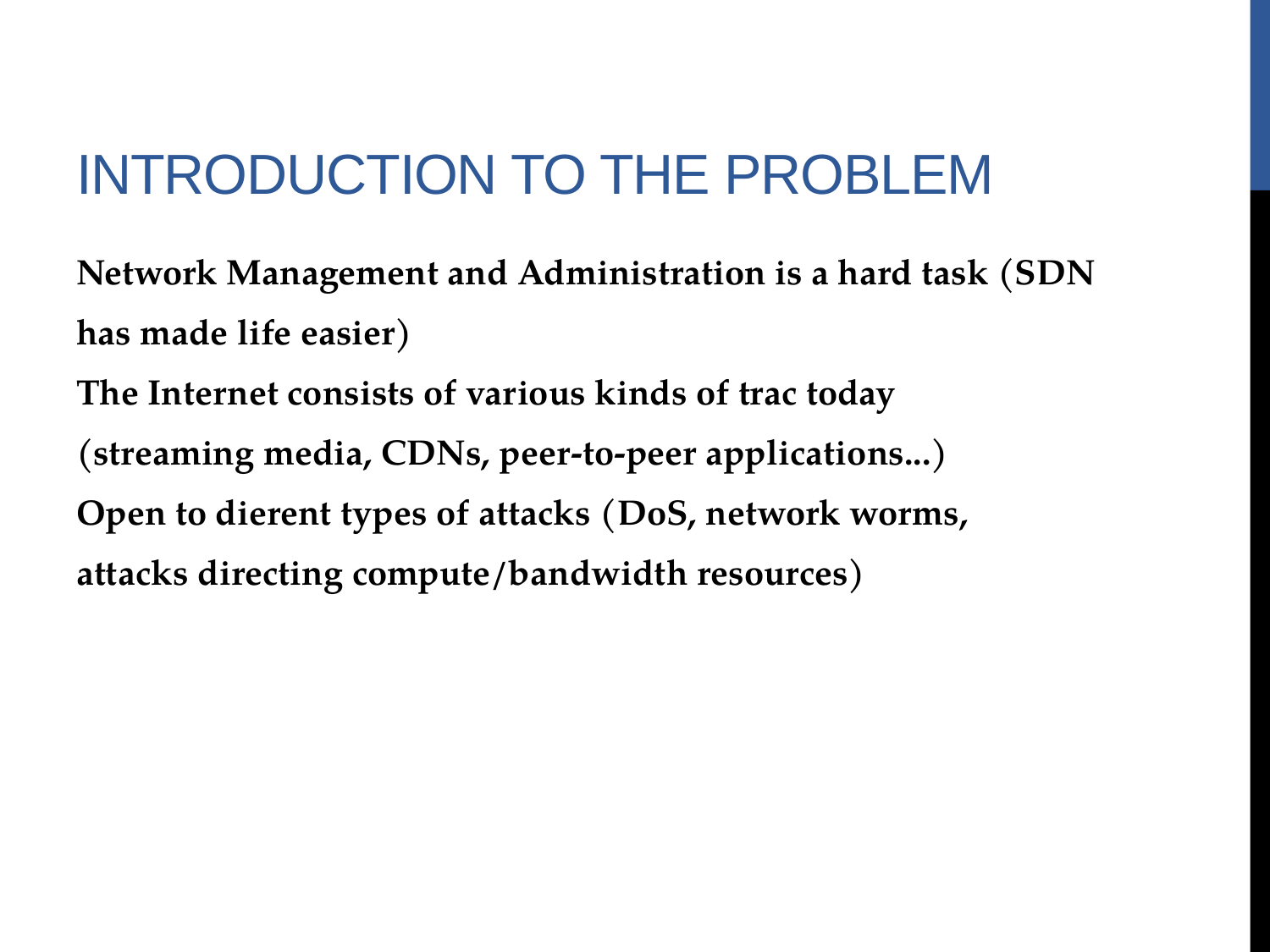

# Introduction to the problem
Network Management and Administration is a hard task (SDN
has made life easier)
The Internet consists of various kinds of trac today
(streaming media, CDNs, peer-to-peer applications...)
Open to dierent types of attacks (DoS, network worms,
attacks directing compute/bandwidth resources)